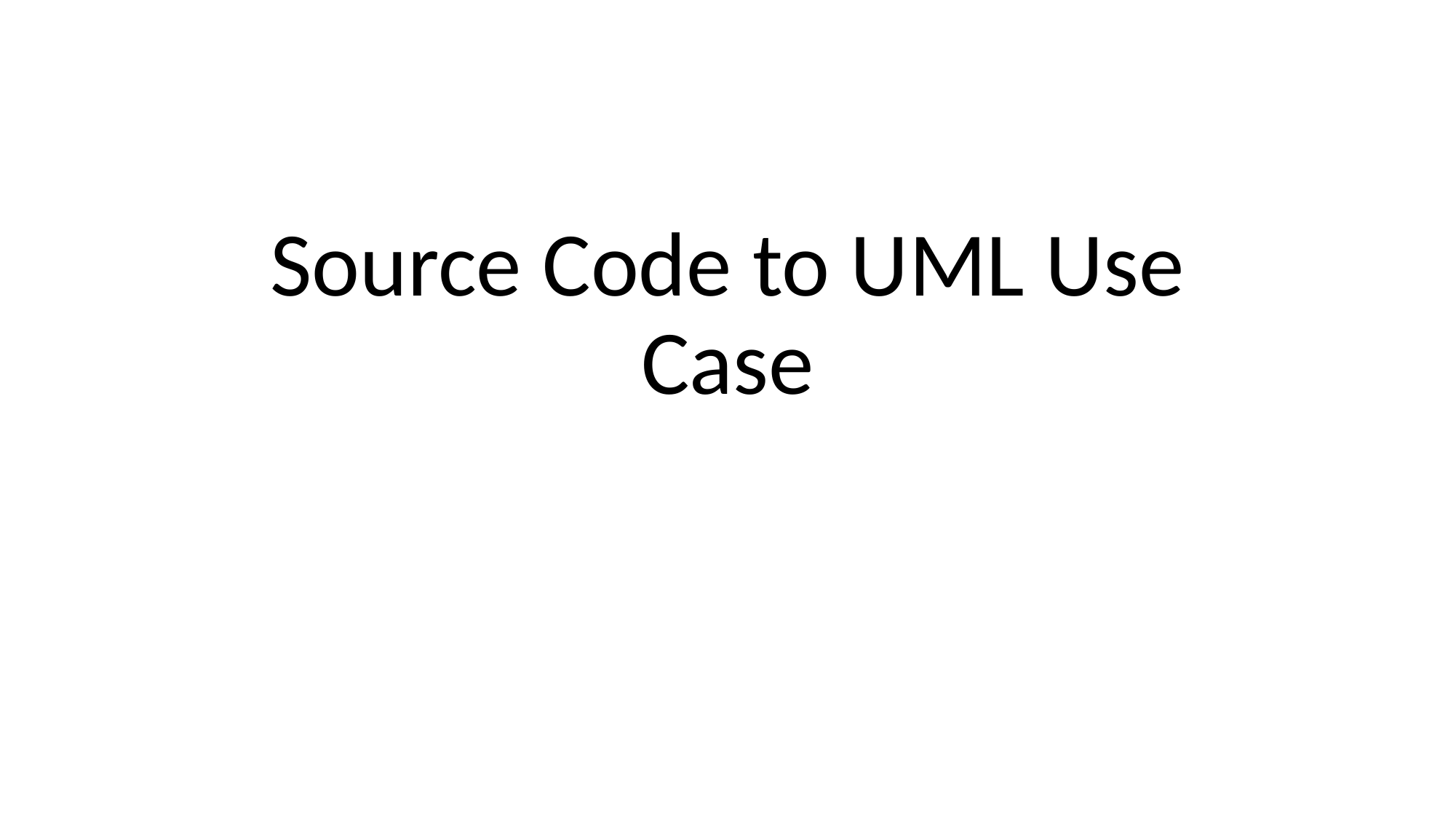

# Source Code to UML Use Case